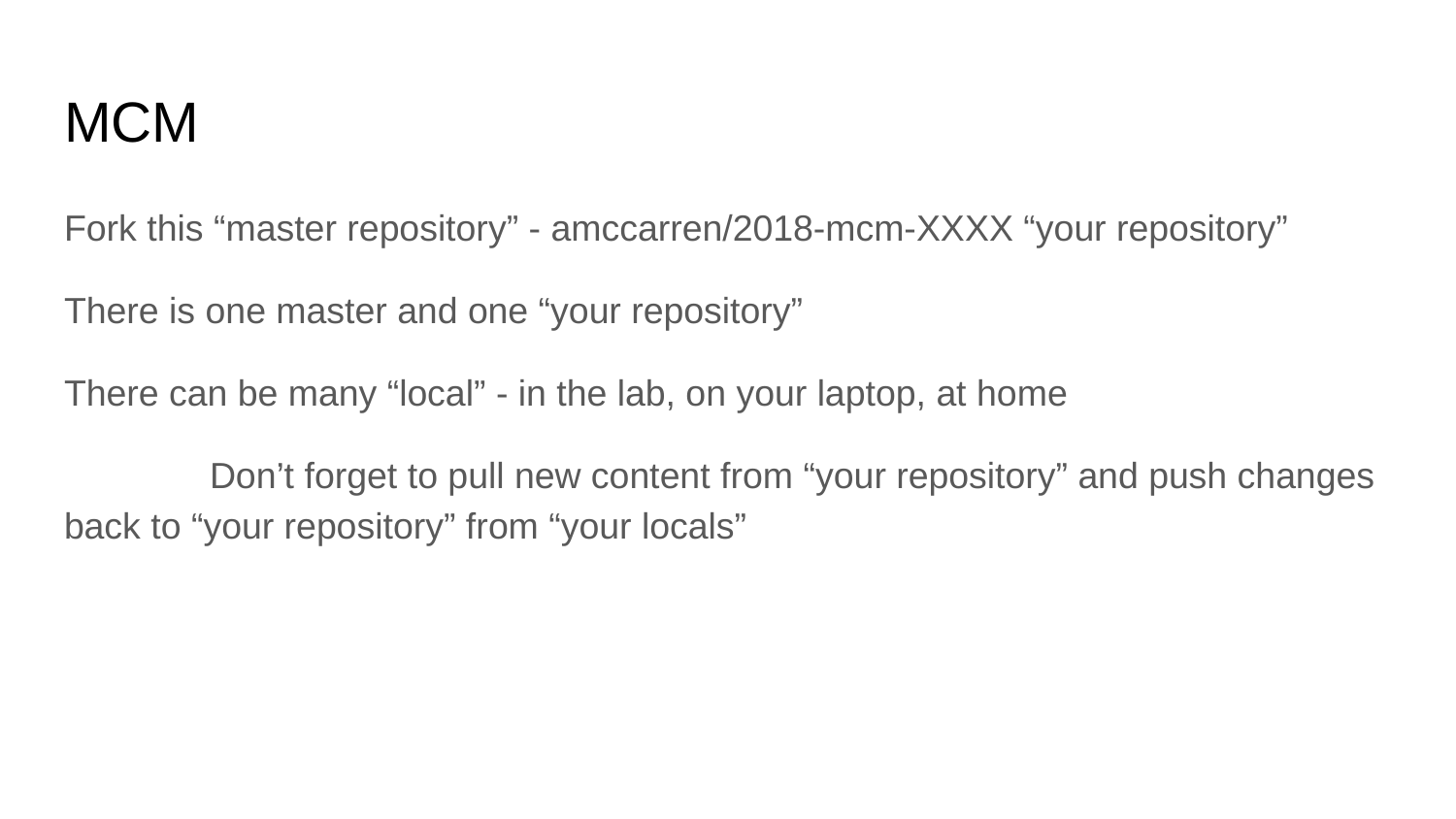

# MCM
Fork this “master repository” - amccarren/2018-mcm-XXXX “your repository”
There is one master and one “your repository”
There can be many “local” - in the lab, on your laptop, at home
	Don’t forget to pull new content from “your repository” and push changes back to “your repository” from “your locals”